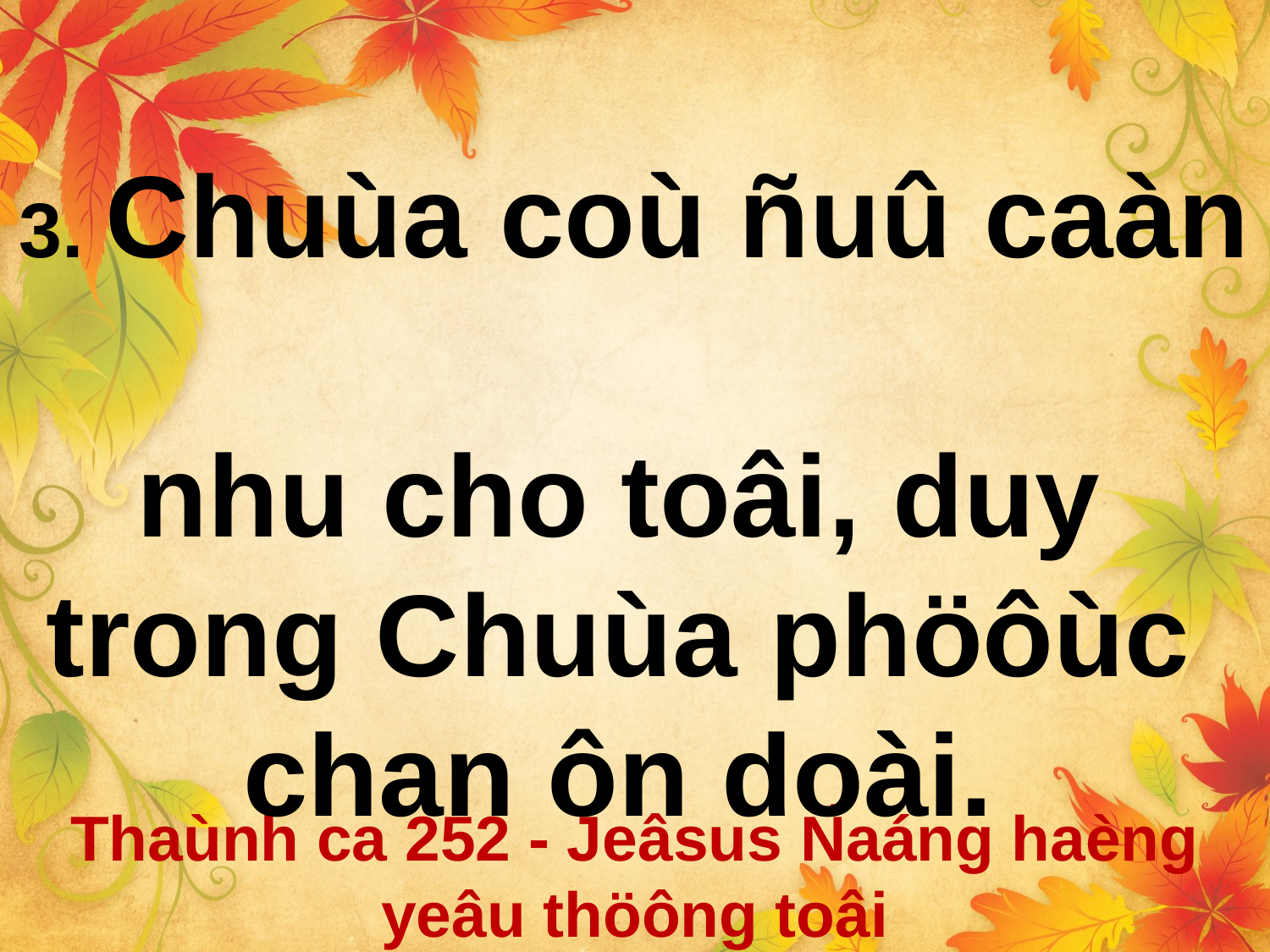

3. Chuùa coù ñuû caàn
nhu cho toâi, duy
trong Chuùa phöôùc
chan ôn doài.
Thaùnh ca 252 - Jeâsus Ñaáng haèng yeâu thöông toâi